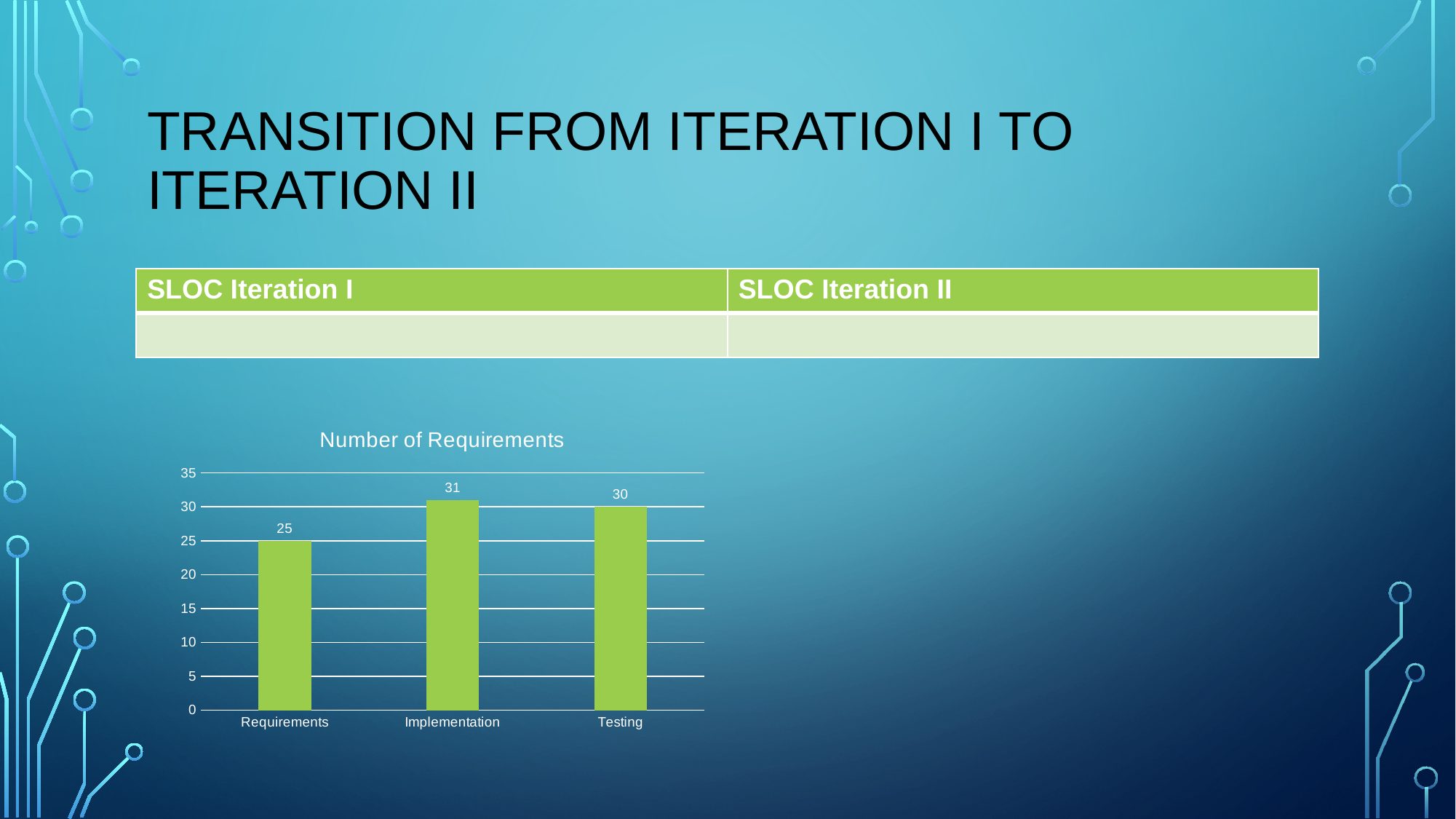

# Transition from Iteration I to Iteration II
| SLOC Iteration I | SLOC Iteration II |
| --- | --- |
|  |  |

### Chart:

| Category | Number of Requirements |
|---|---|
| Requirements | 25.0 |
| Implementation | 31.0 |
| Testing | 30.0 |